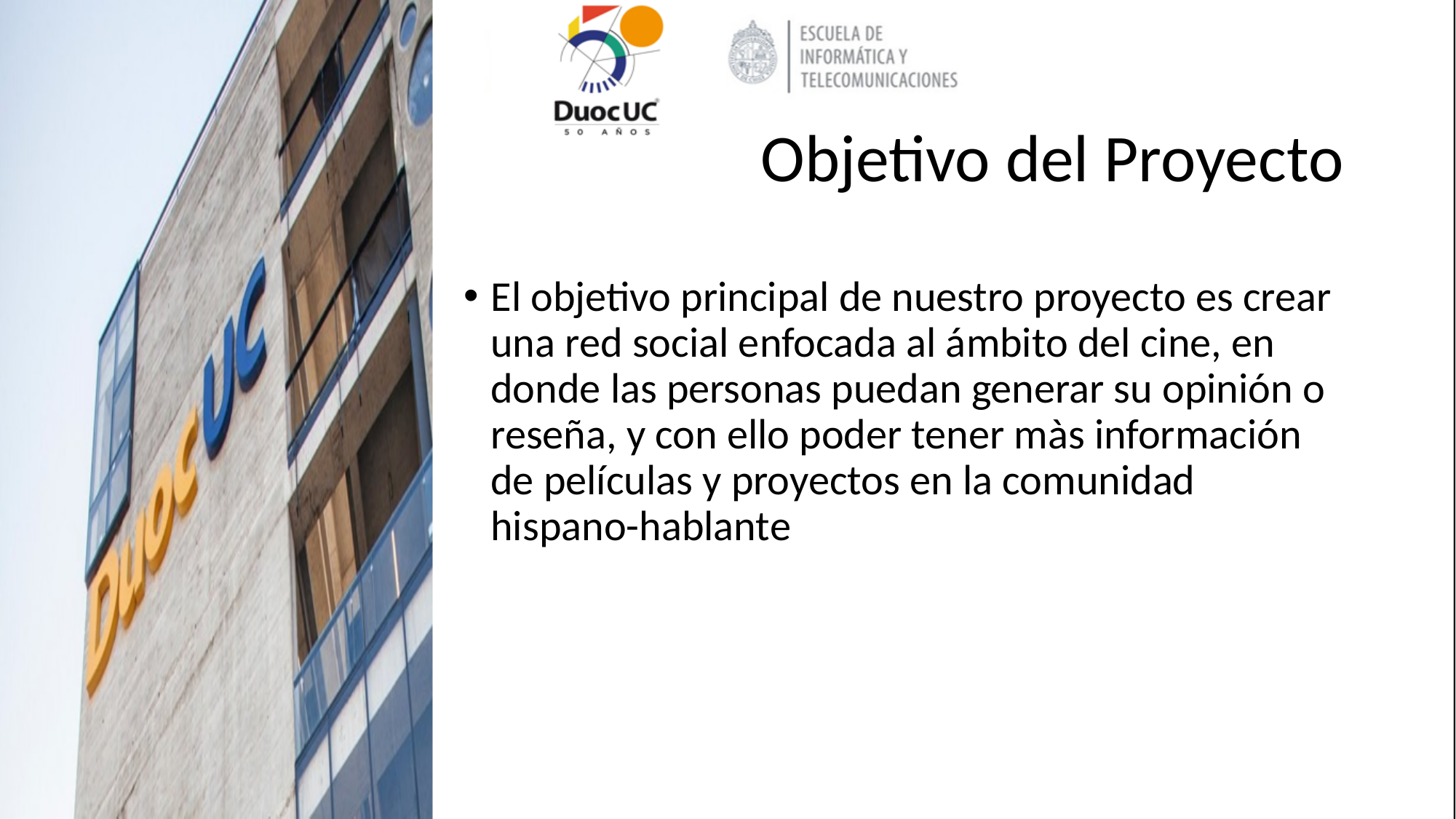

# Objetivo del Proyecto
El objetivo principal de nuestro proyecto es crear una red social enfocada al ámbito del cine, en donde las personas puedan generar su opinión o reseña, y con ello poder tener màs información de películas y proyectos en la comunidad hispano-hablante